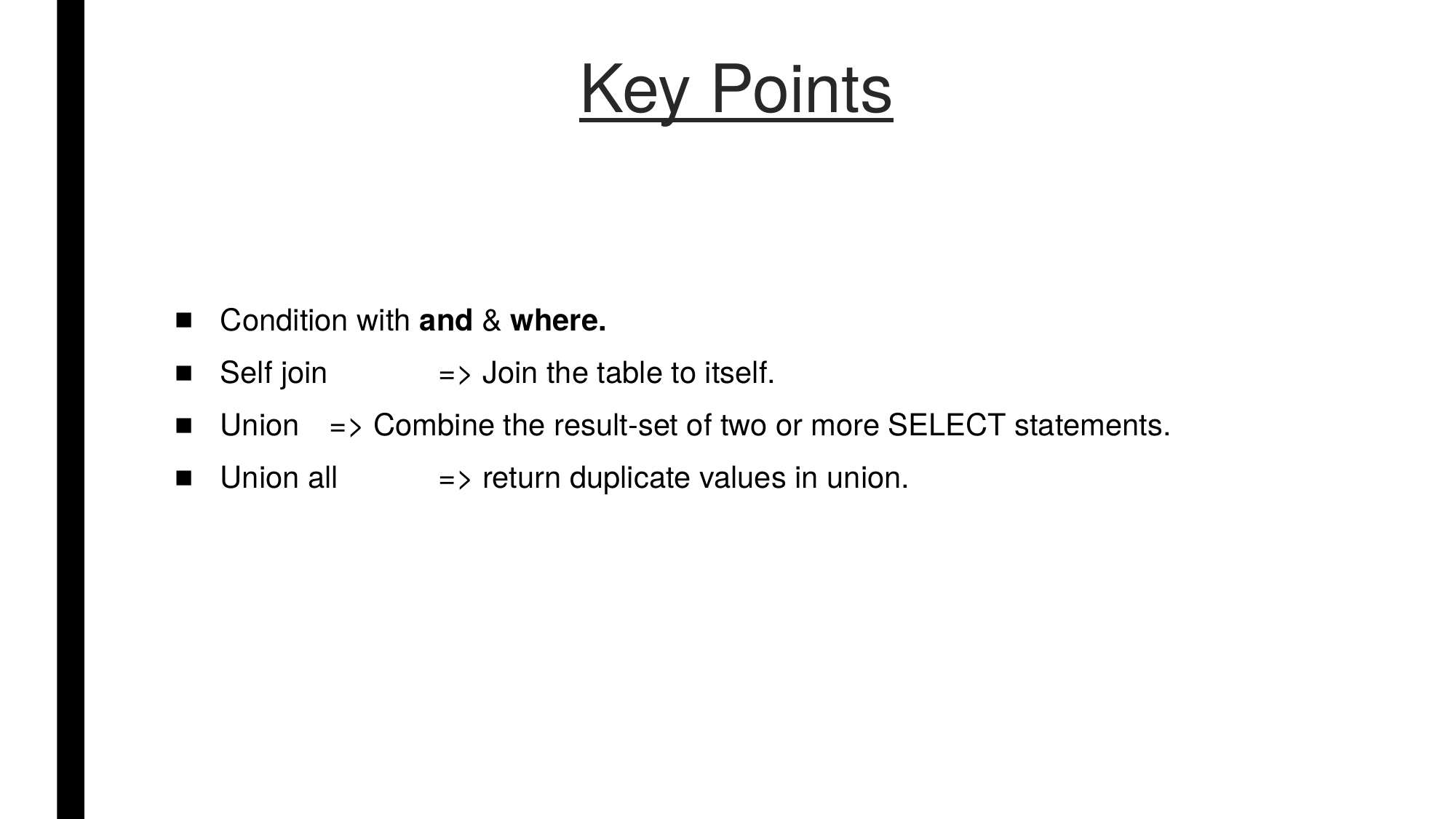

# Key Points
Condition with and & where.
Self join 	=> Join the table to itself.
Union	=> Combine the result-set of two or more SELECT statements.
Union all 	=> return duplicate values in union.